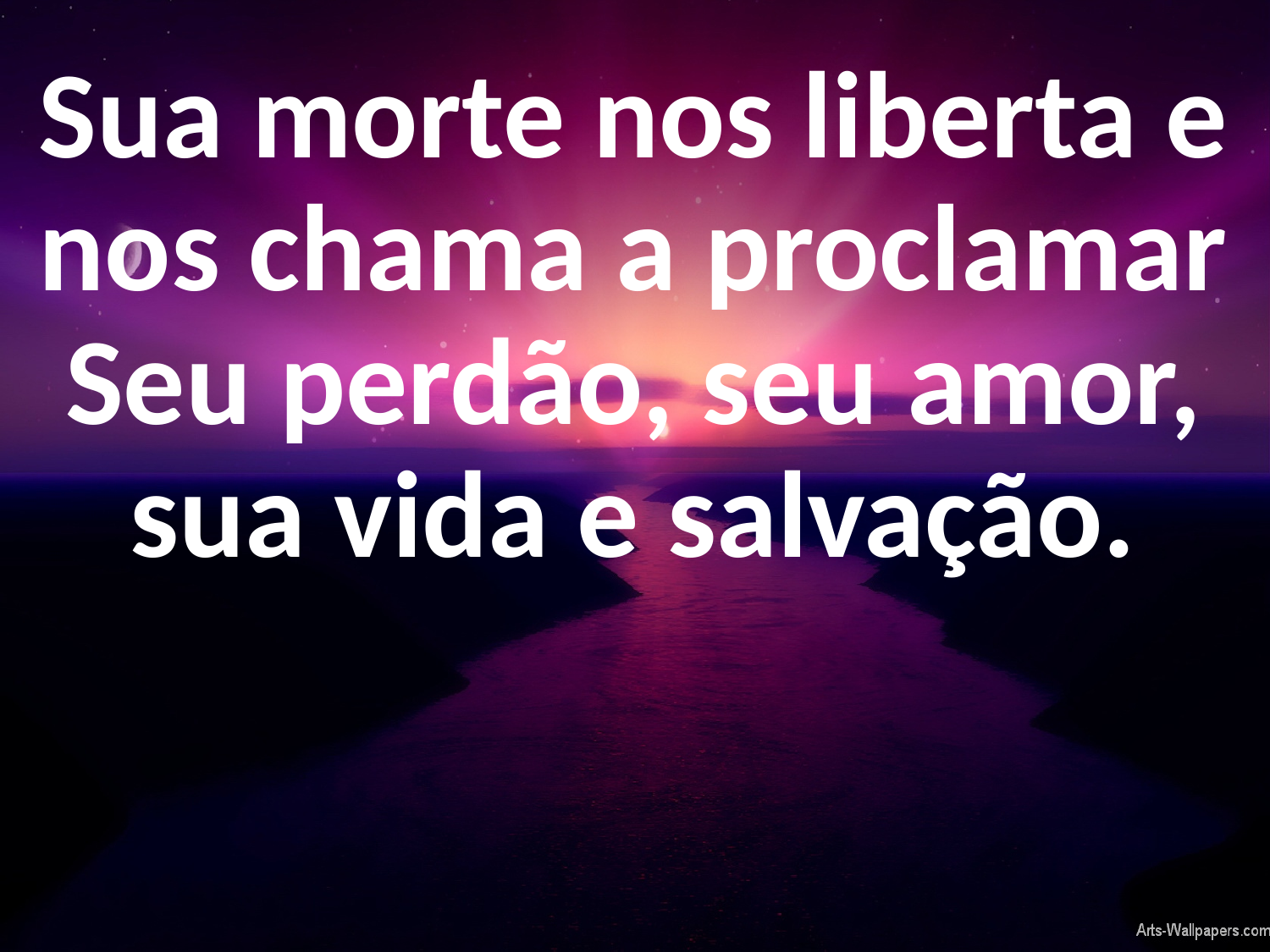

Sua morte nos liberta e nos chama a proclamar
Seu perdão, seu amor, sua vida e salvação.